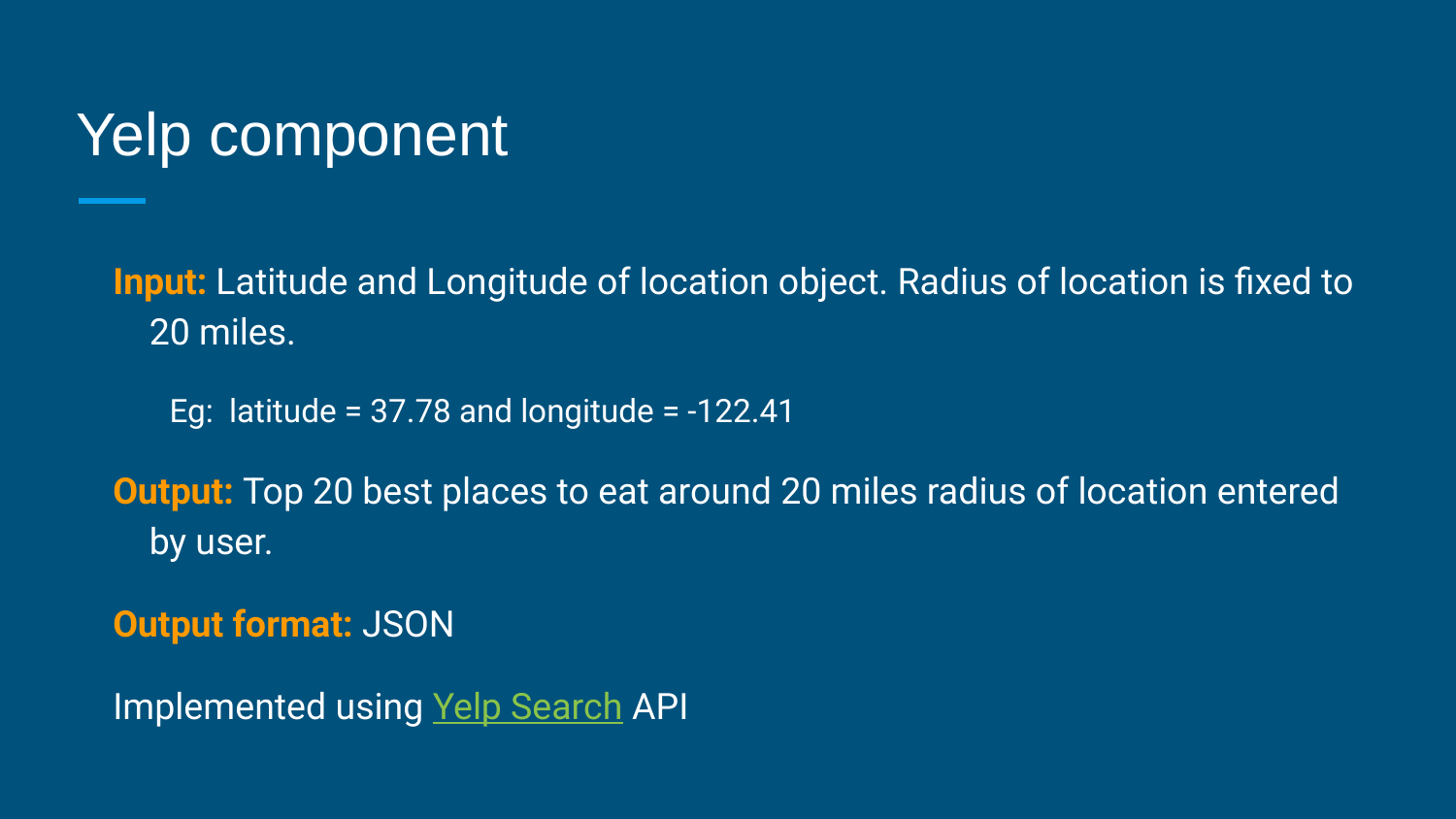

# Yelp component
Input: Latitude and Longitude of location object. Radius of location is fixed to 20 miles.
Eg:  latitude = 37.78 and longitude = -122.41
Output: Top 20 best places to eat around 20 miles radius of location entered by user.
Output format: JSON
Implemented using Yelp Search API